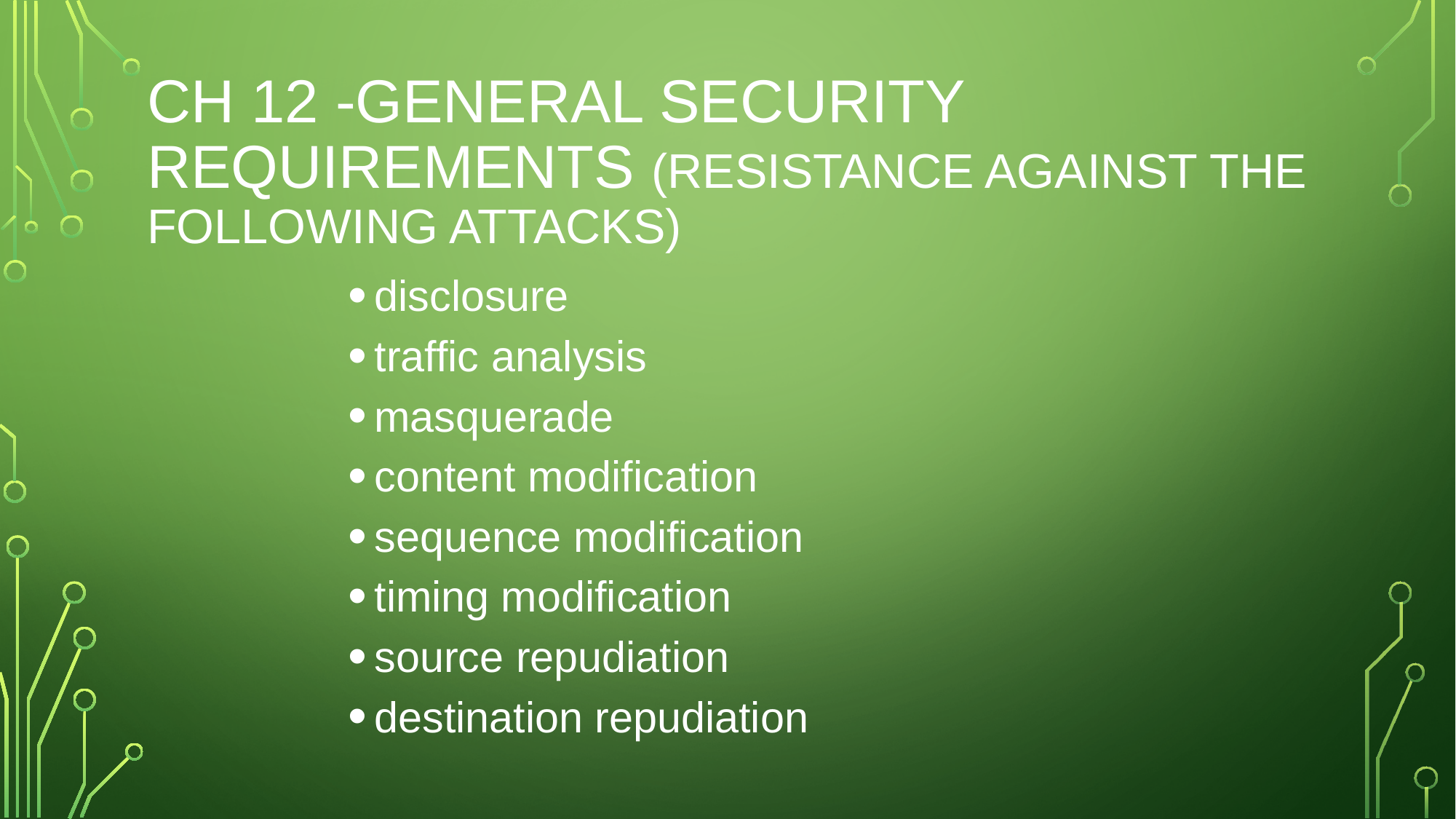

# CH 12 -General Security Requirements (resistance against the following attacks)
disclosure
traffic analysis
masquerade
content modification
sequence modification
timing modification
source repudiation
destination repudiation